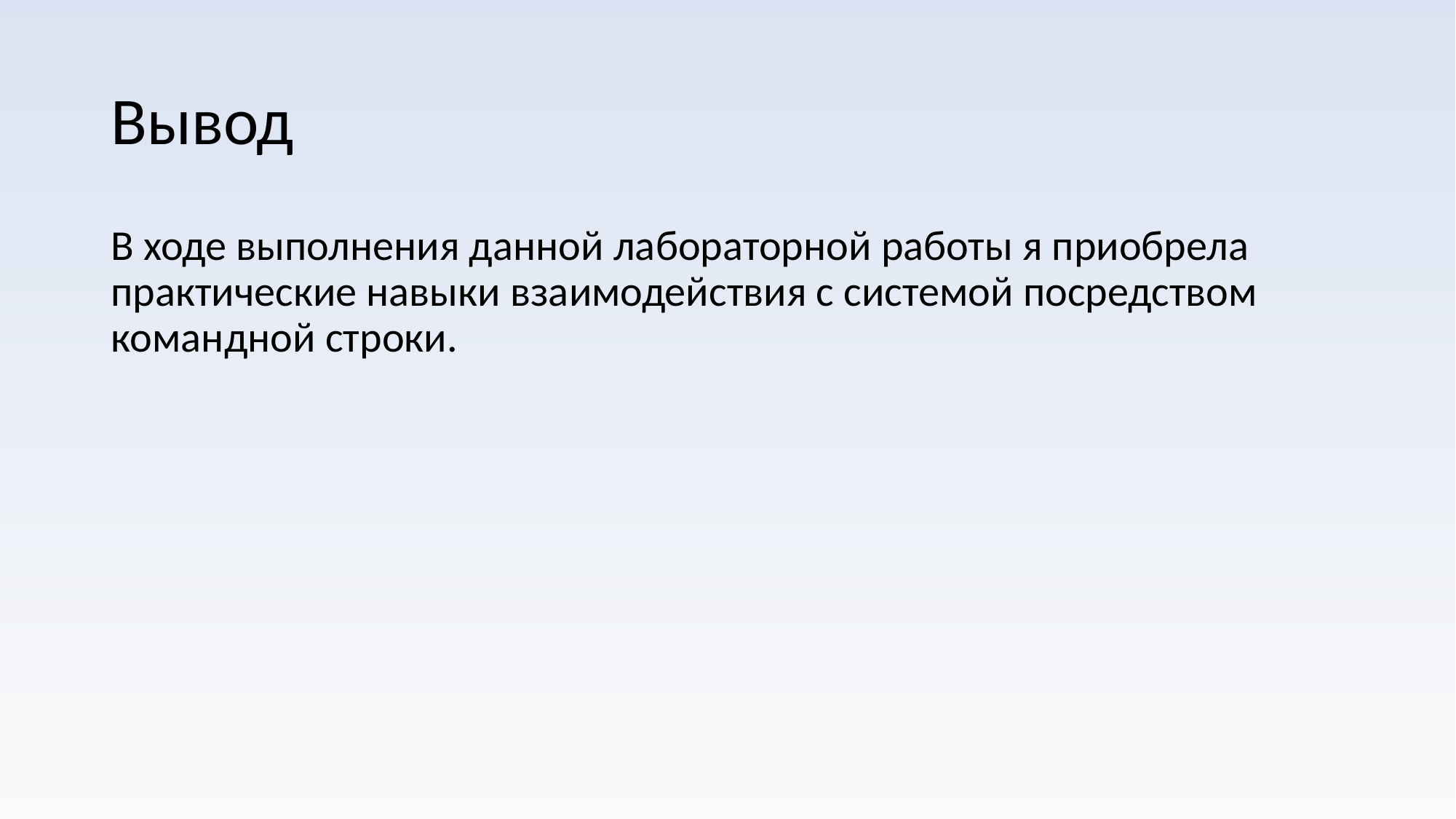

# Вывод
В ходе выполнения данной лабораторной работы я приобрела практические навыки взаимодействия с системой посредством командной строки.